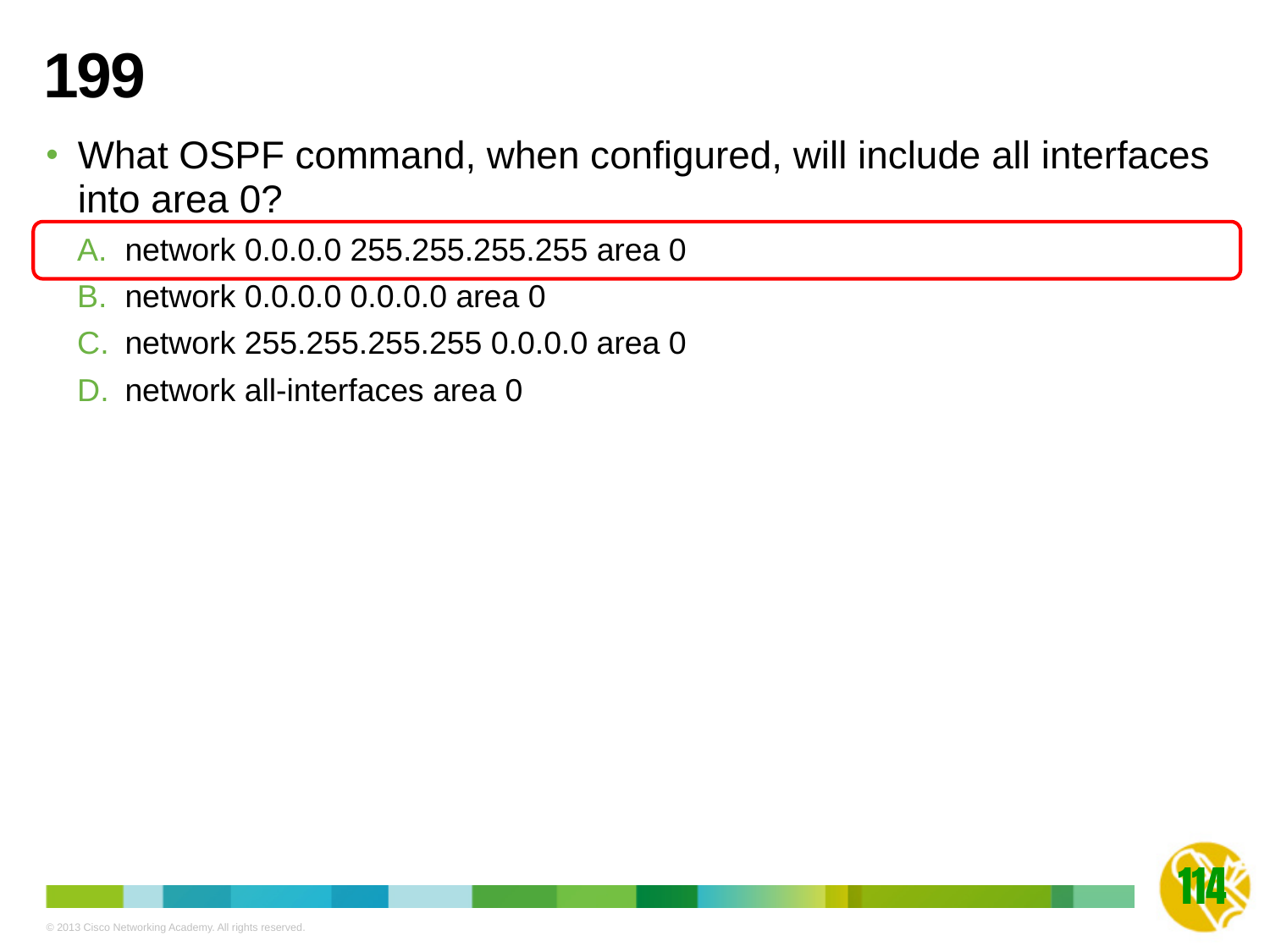

# 199
What OSPF command, when configured, will include all interfaces into area 0?
network 0.0.0.0 255.255.255.255 area 0
network 0.0.0.0 0.0.0.0 area 0
network 255.255.255.255 0.0.0.0 area 0
network all-interfaces area 0